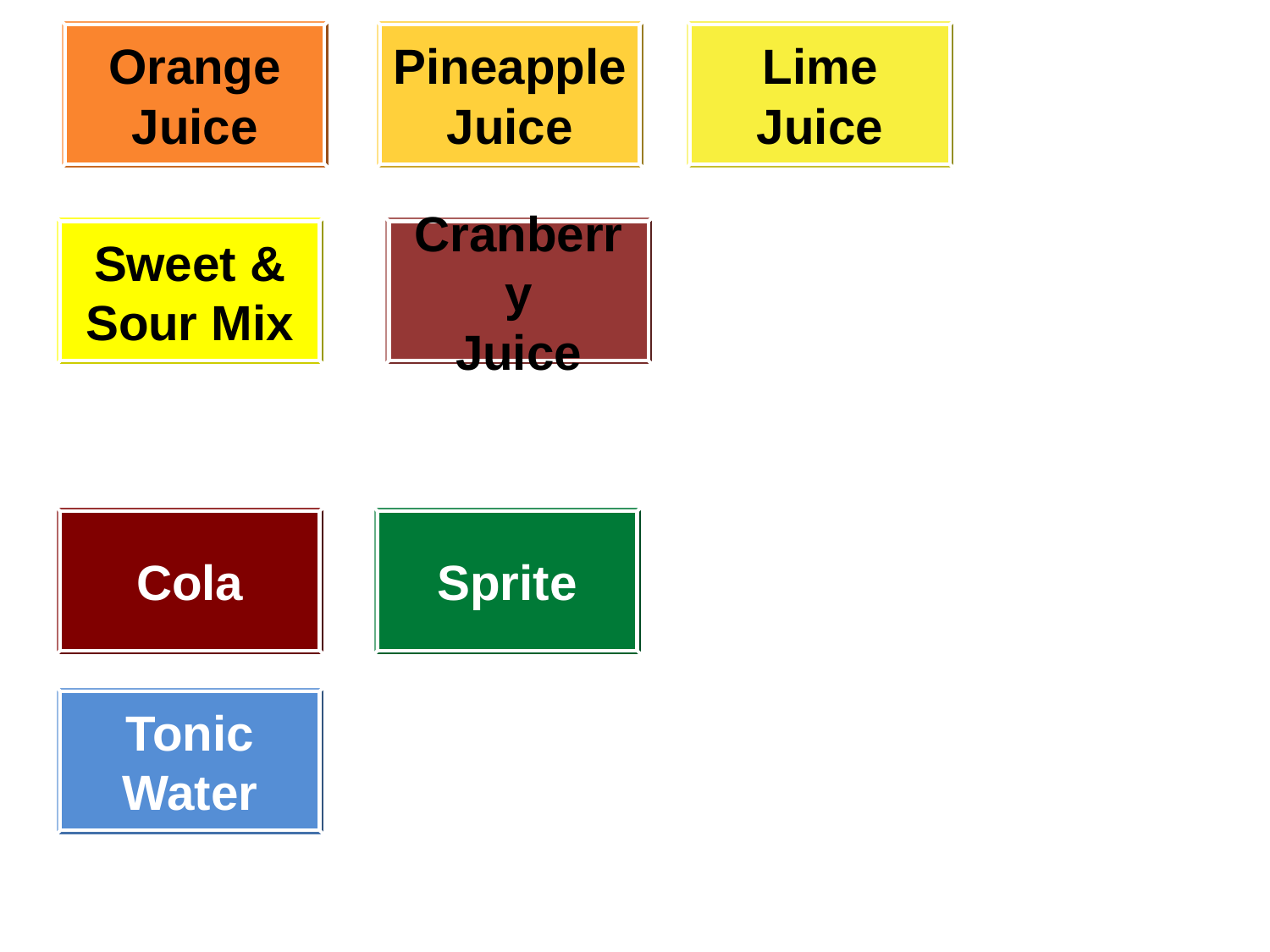

Orange
Juice
Pineapple
Juice
Lime
Juice
Sweet &
Sour Mix
Cranberry
Juice
Cola
Sprite
Tonic
Water